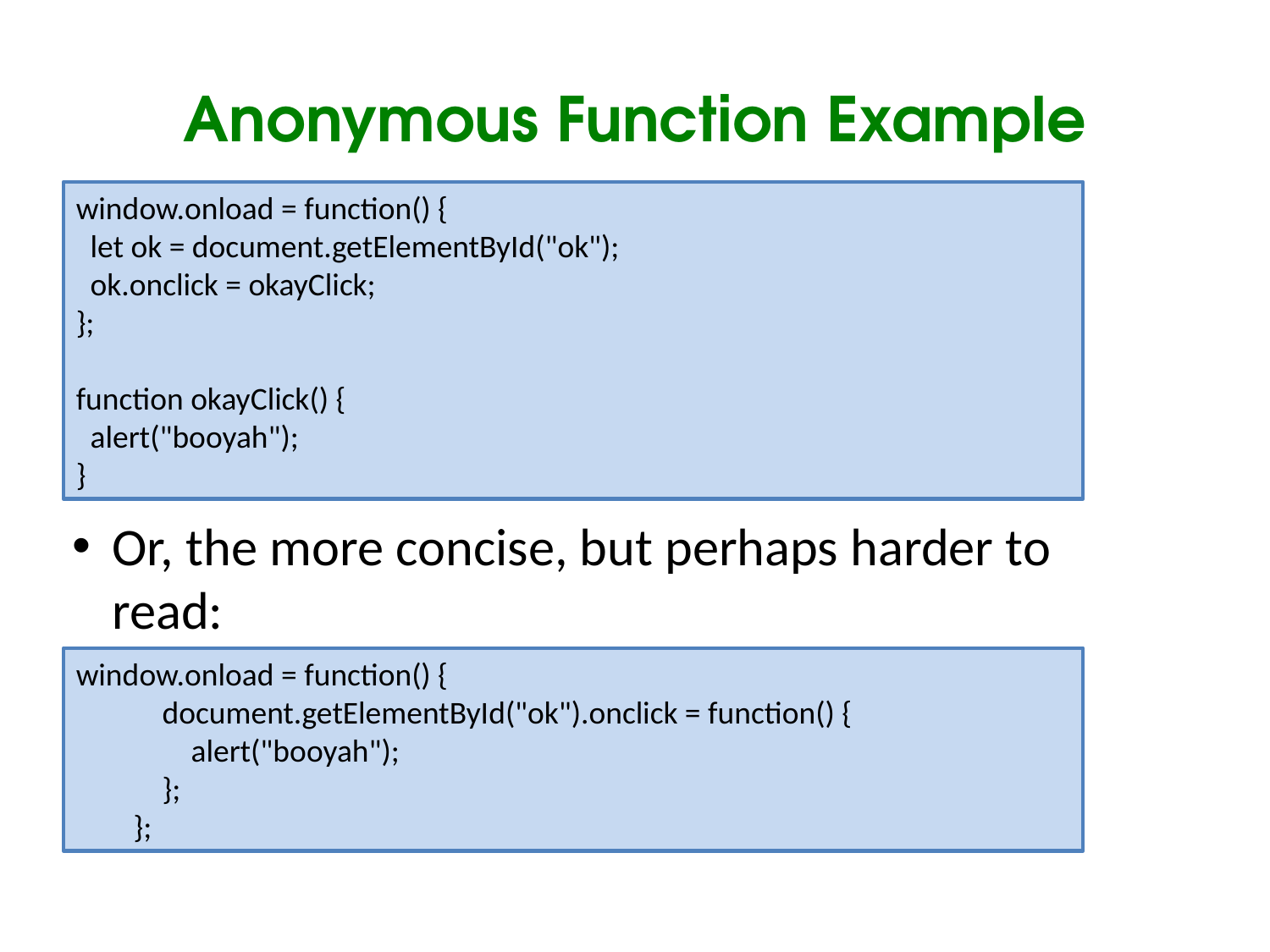

# Anonymous Function Example
window.onload = function() {
  let ok = document.getElementById("ok");
  ok.onclick = okayClick;
};

function okayClick() {
  alert("booyah");
}
Or, the more concise, but perhaps harder to read:
window.onload = function() {
            document.getElementById("ok").onclick = function() {
                alert("booyah");
            };
        };